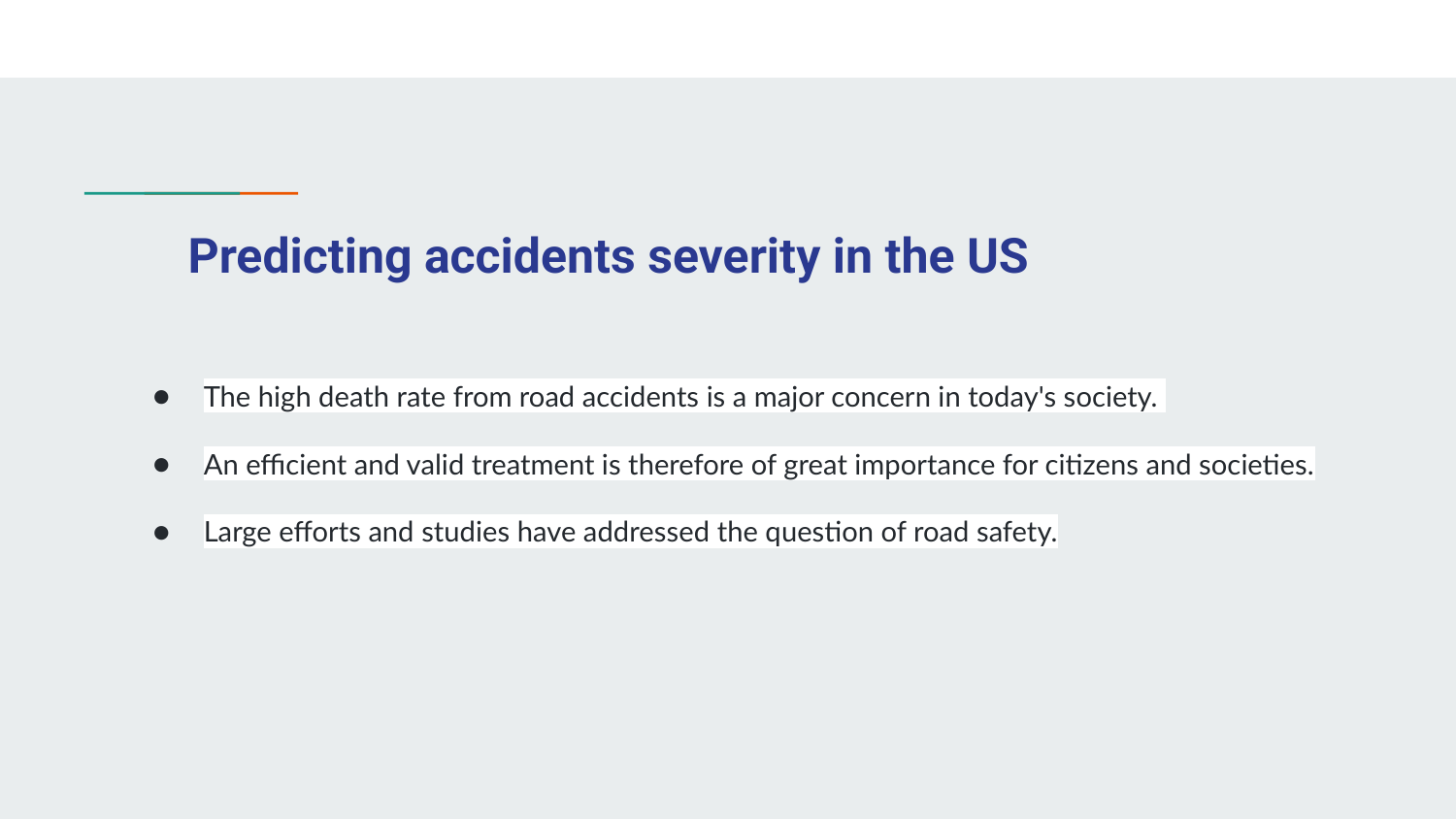

# Predicting accidents severity in the US

The high death rate from road accidents is a major concern in today's society.

An efficient and valid treatment is therefore of great importance for citizens and societies.

Large efforts and studies have addressed the question of road safety.